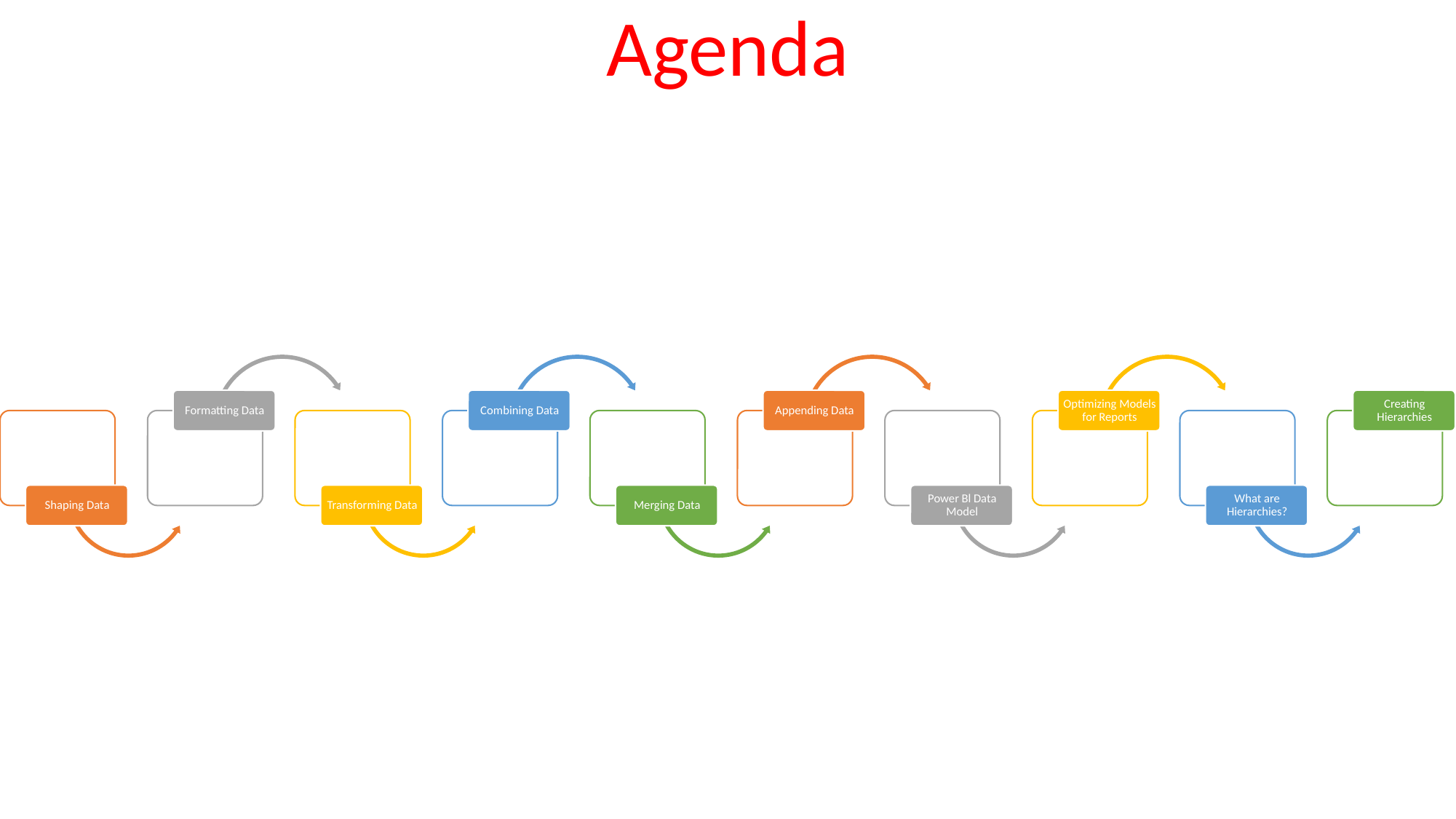

# Agenda
Shaping Data
Formatting Data
Transforming Data
Combining Data
Merging Data
Appending Data
Power Bl Data Model
Optimizing Models for Reports
What are Hierarchies?
Creating Hierarchies